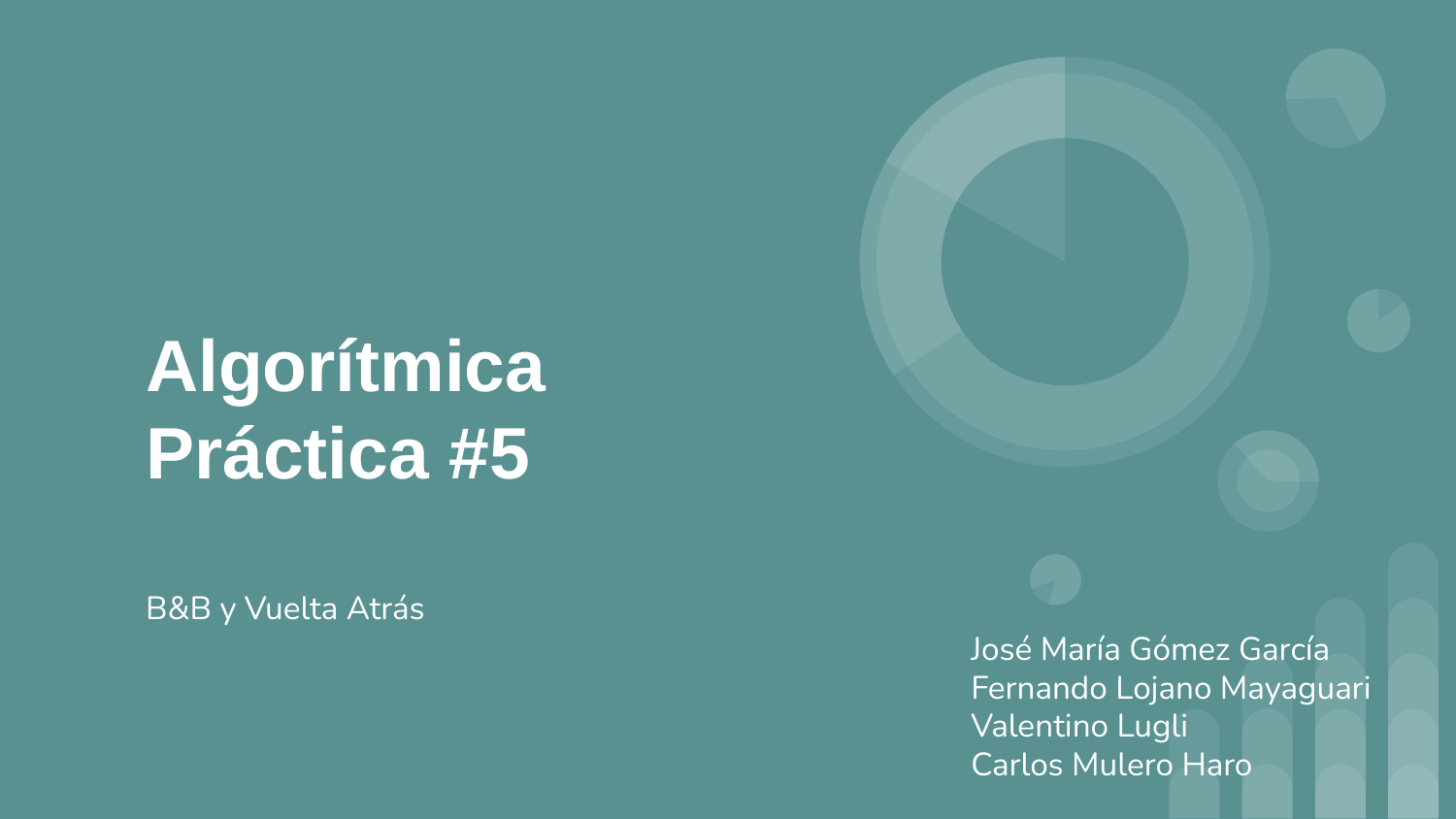

# Algorítmica
Práctica #5
B&B y Vuelta Atrás
José María Gómez García
Fernando Lojano Mayaguari
Valentino Lugli
Carlos Mulero Haro